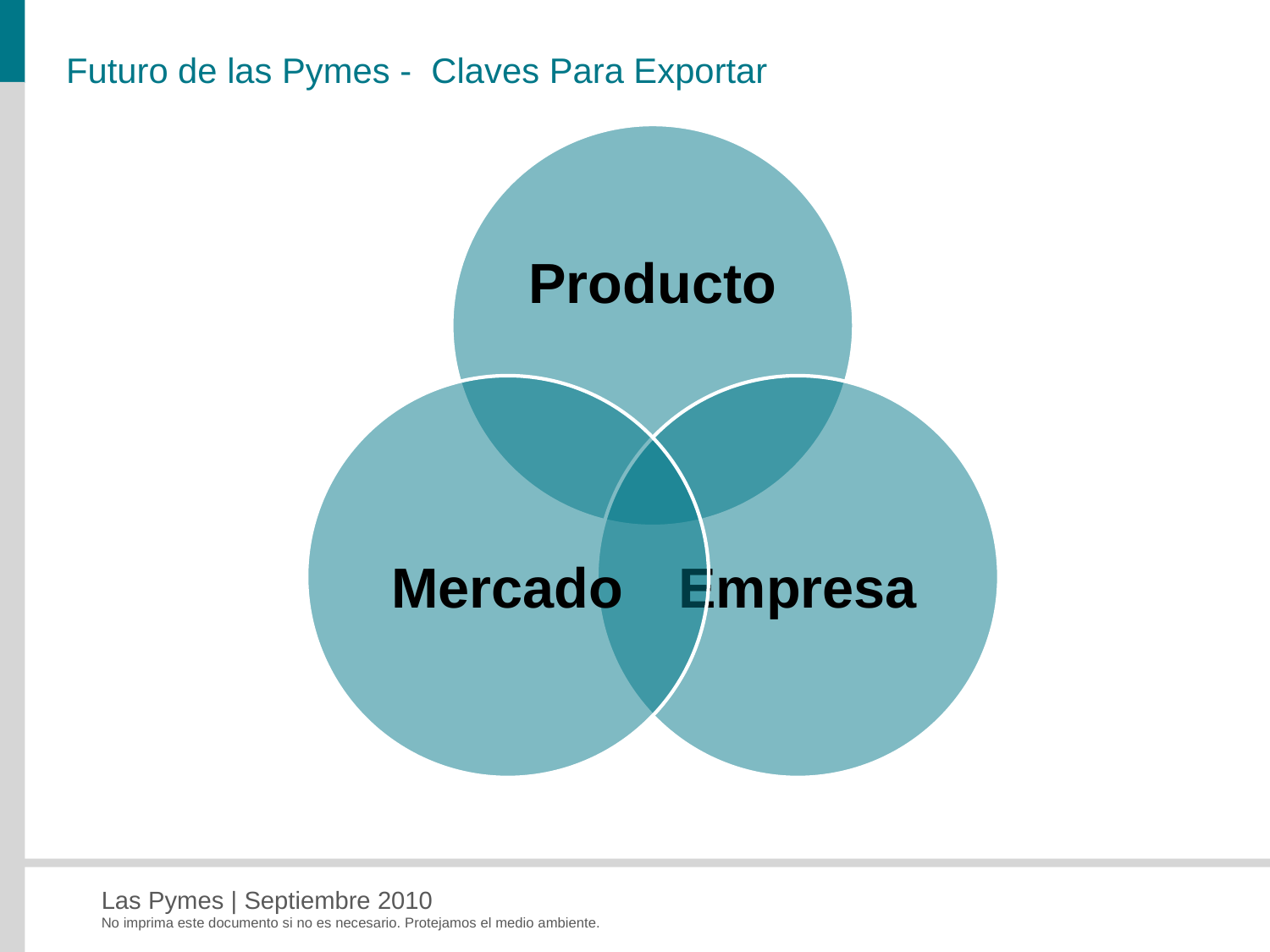

# Futuro de las Pymes -  Claves Para Exportar
Producto
Empresa
Mercado